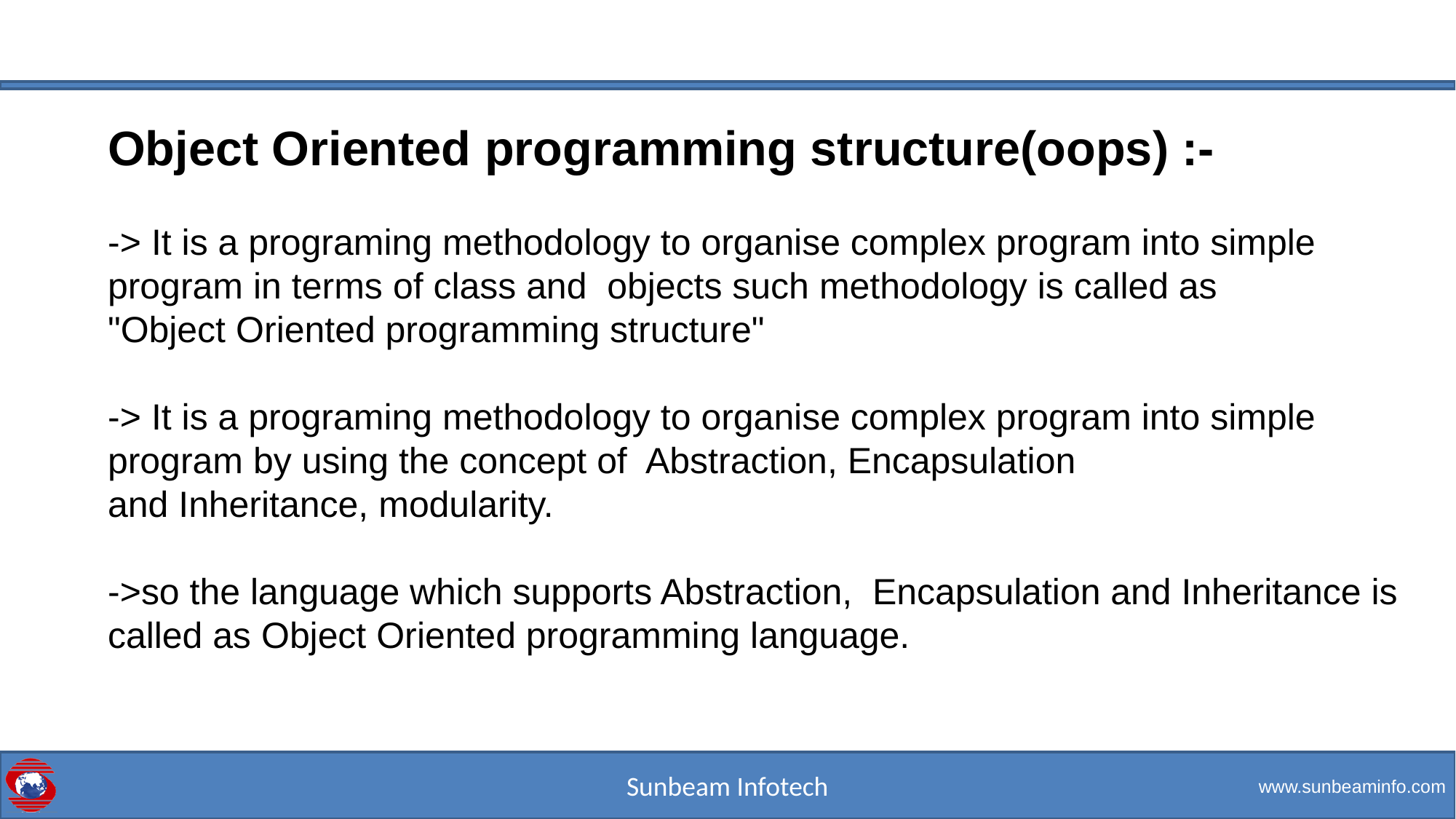

Object Oriented programming structure(oops) :-

-> It is a programing methodology to organise complex program into simple program in terms of class and  objects such methodology is called as
"Object Oriented programming structure"

-> It is a programing methodology to organise complex program into simple program by using the concept of  Abstraction, Encapsulation
and Inheritance, modularity.

->so the language which supports Abstraction,  Encapsulation and Inheritance is  called as Object Oriented programming language.